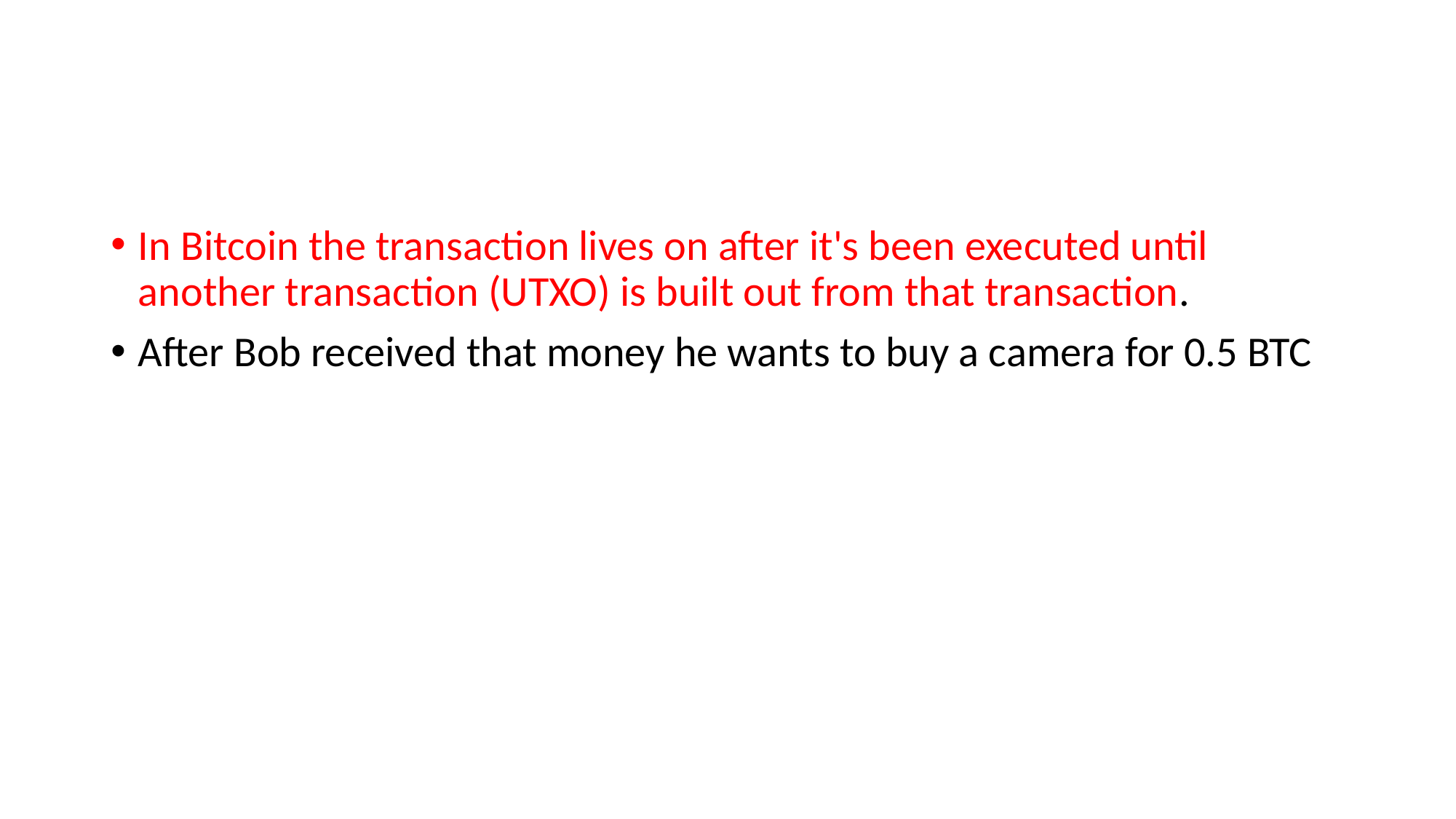

#
In Bitcoin the transaction lives on after it's been executed until another transaction (UTXO) is built out from that transaction.
After Bob received that money he wants to buy a camera for 0.5 BTC